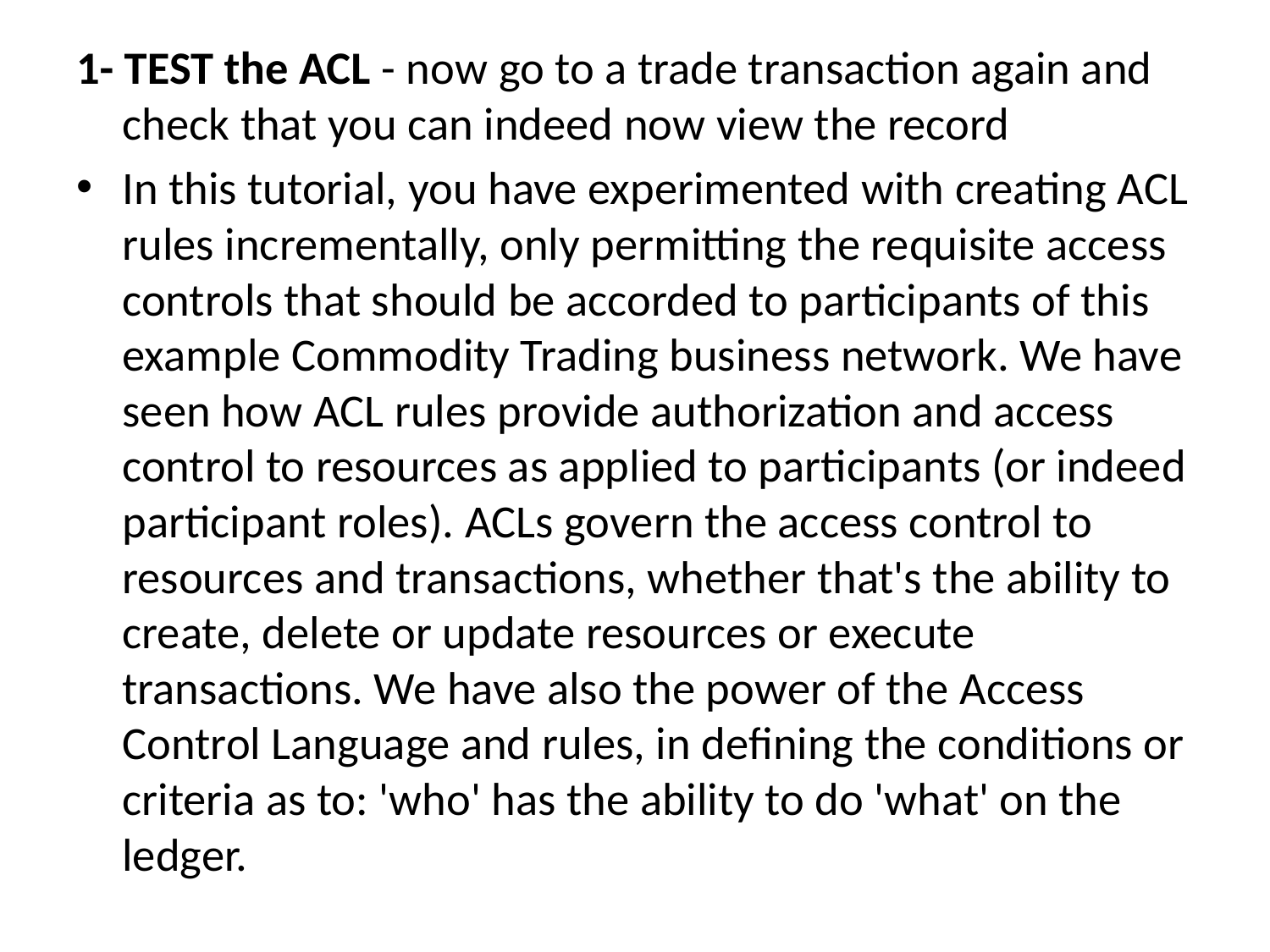

1- TEST the ACL - now go to a trade transaction again and check that you can indeed now view the record
In this tutorial, you have experimented with creating ACL rules incrementally, only permitting the requisite access controls that should be accorded to participants of this example Commodity Trading business network. We have seen how ACL rules provide authorization and access control to resources as applied to participants (or indeed participant roles). ACLs govern the access control to resources and transactions, whether that's the ability to create, delete or update resources or execute transactions. We have also the power of the Access Control Language and rules, in defining the conditions or criteria as to: 'who' has the ability to do 'what' on the ledger.